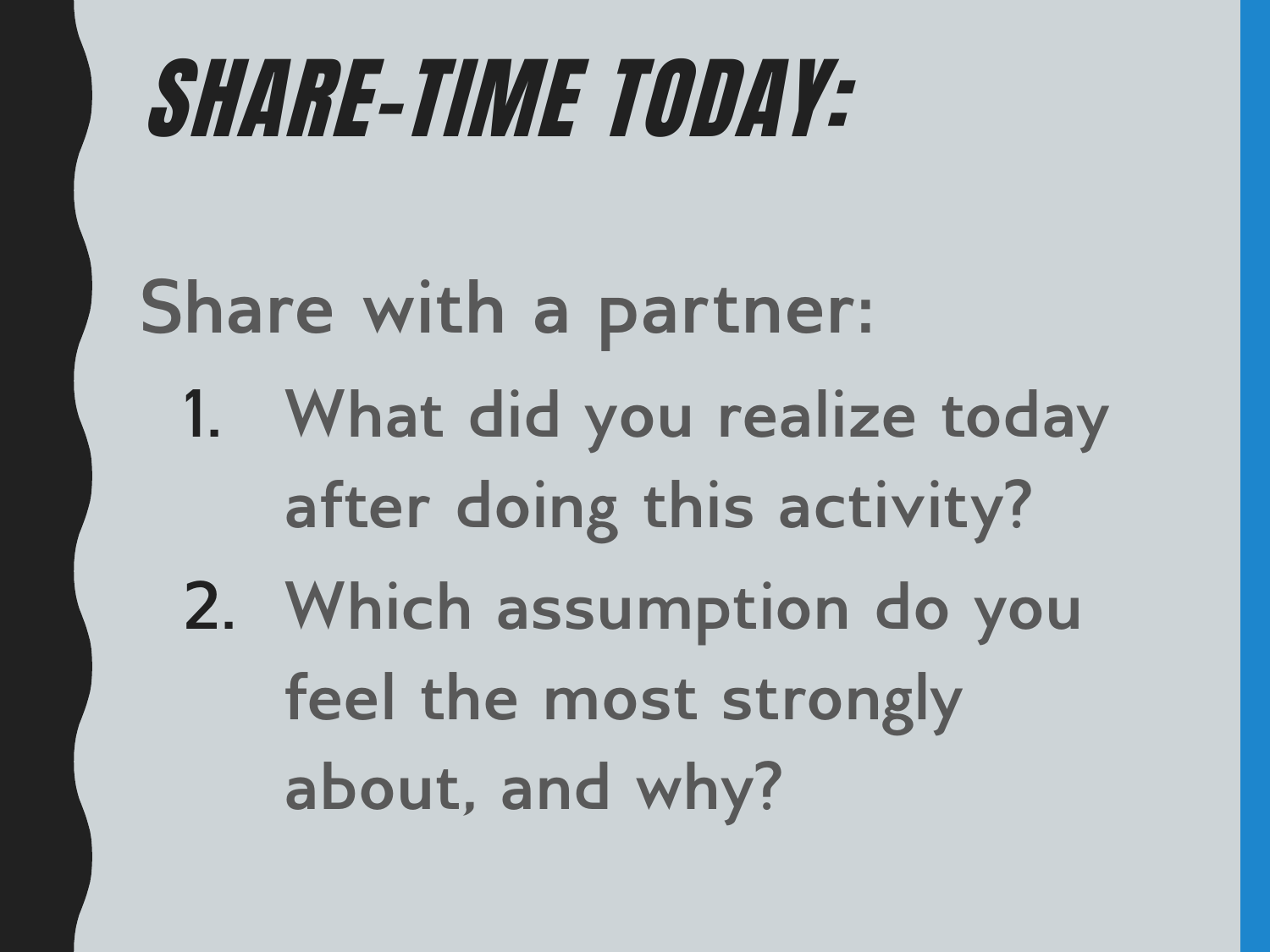

# Share-Time Today:
Share with a partner:
What did you realize today after doing this activity?
Which assumption do you feel the most strongly about, and why?